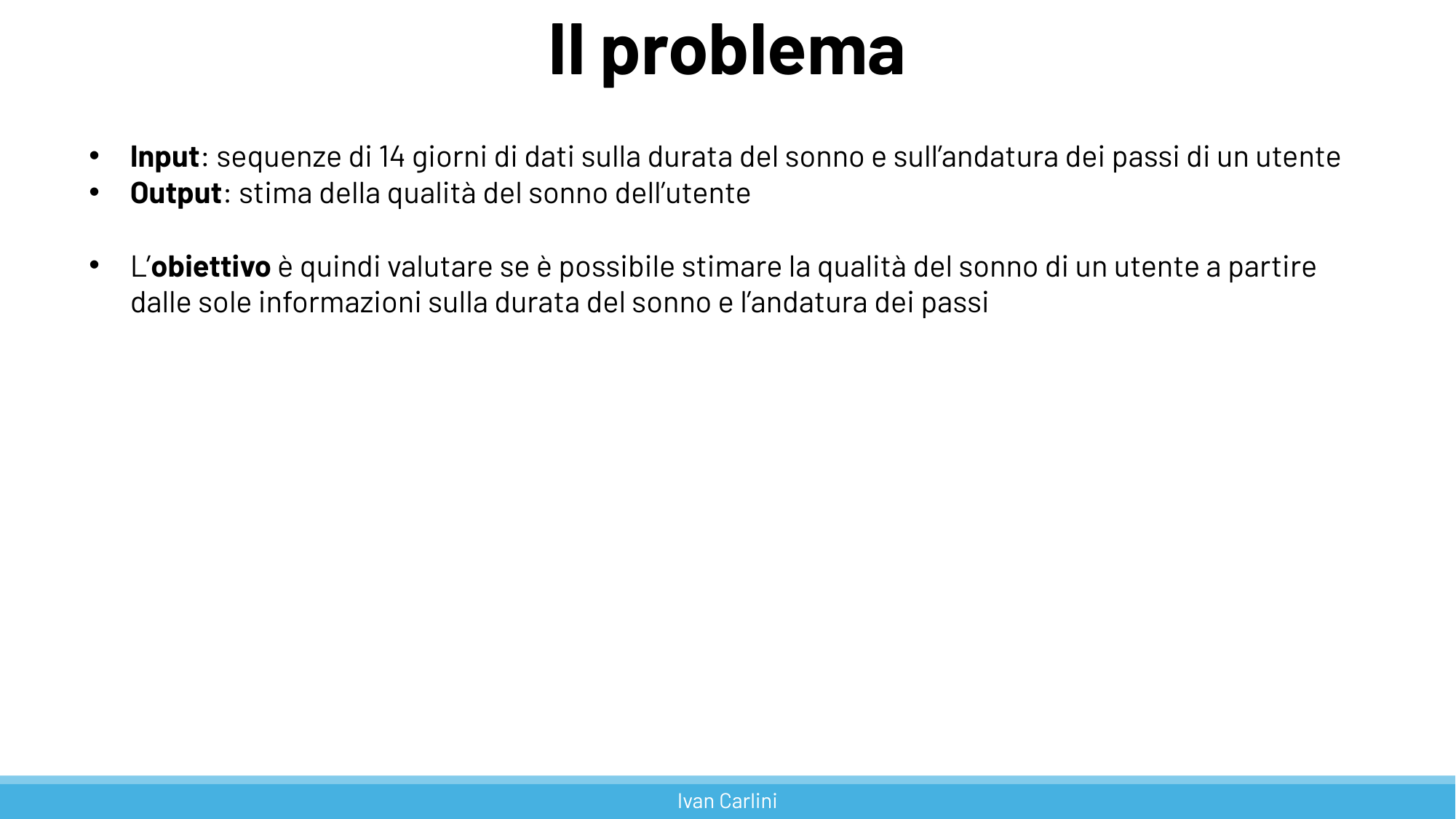

# Il problema
Input: sequenze di 14 giorni di dati sulla durata del sonno e sull’andatura dei passi di un utente
Output: stima della qualità del sonno dell’utente

L’obiettivo è quindi valutare se è possibile stimare la qualità del sonno di un utente a partire dalle sole informazioni sulla durata del sonno e l’andatura dei passi

Ivan Carlini